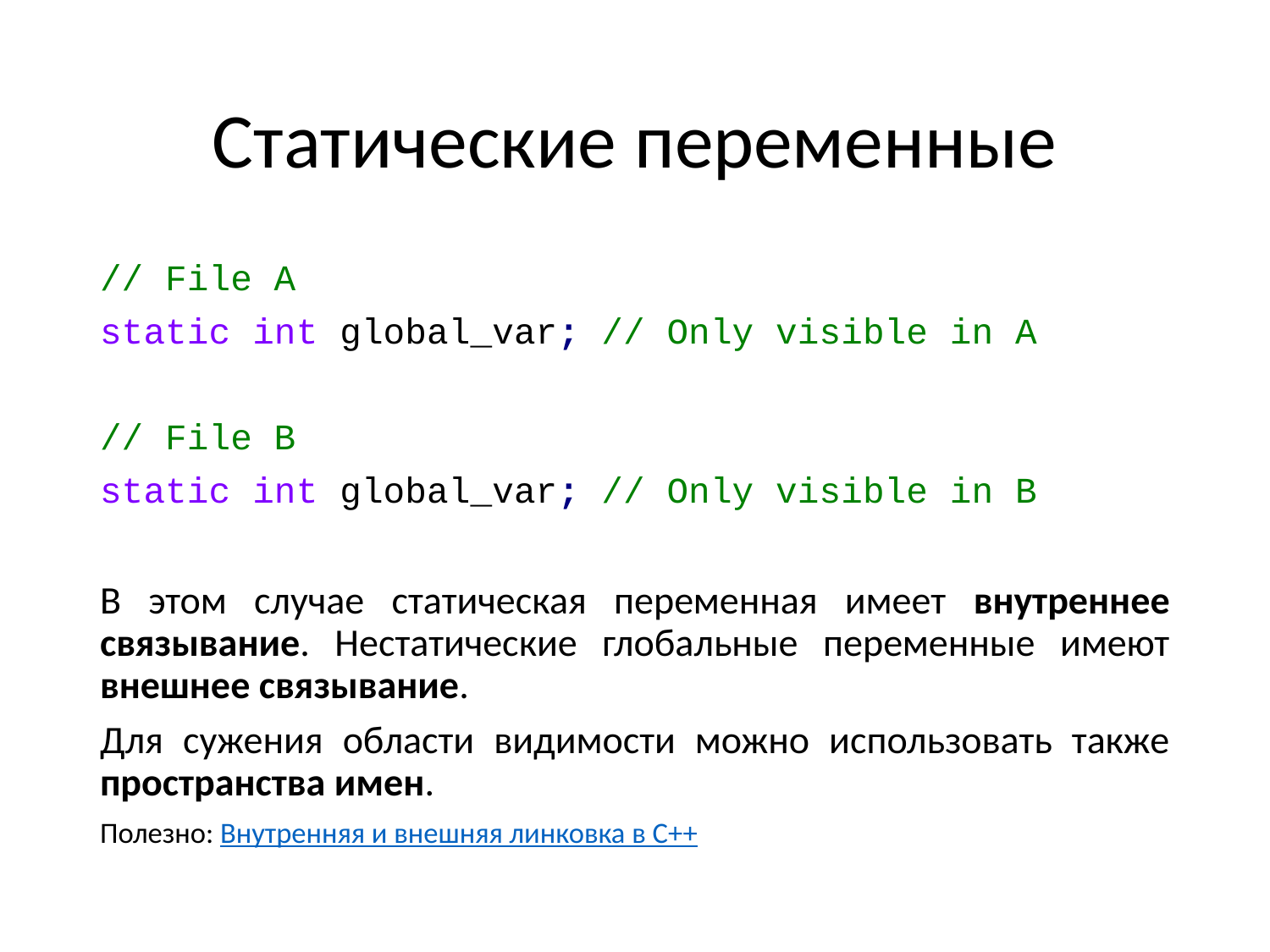

# Статические переменные
// File A
static int global_var; // Only visible in A

// File B
static int global_var; // Only visible in B

В этом случае статическая переменная имеет внутреннее связывание. Нестатические глобальные переменные имеют внешнее связывание.
Для сужения области видимости можно использовать также пространства имен.
Полезно: Внутренняя и внешняя линковка в C++